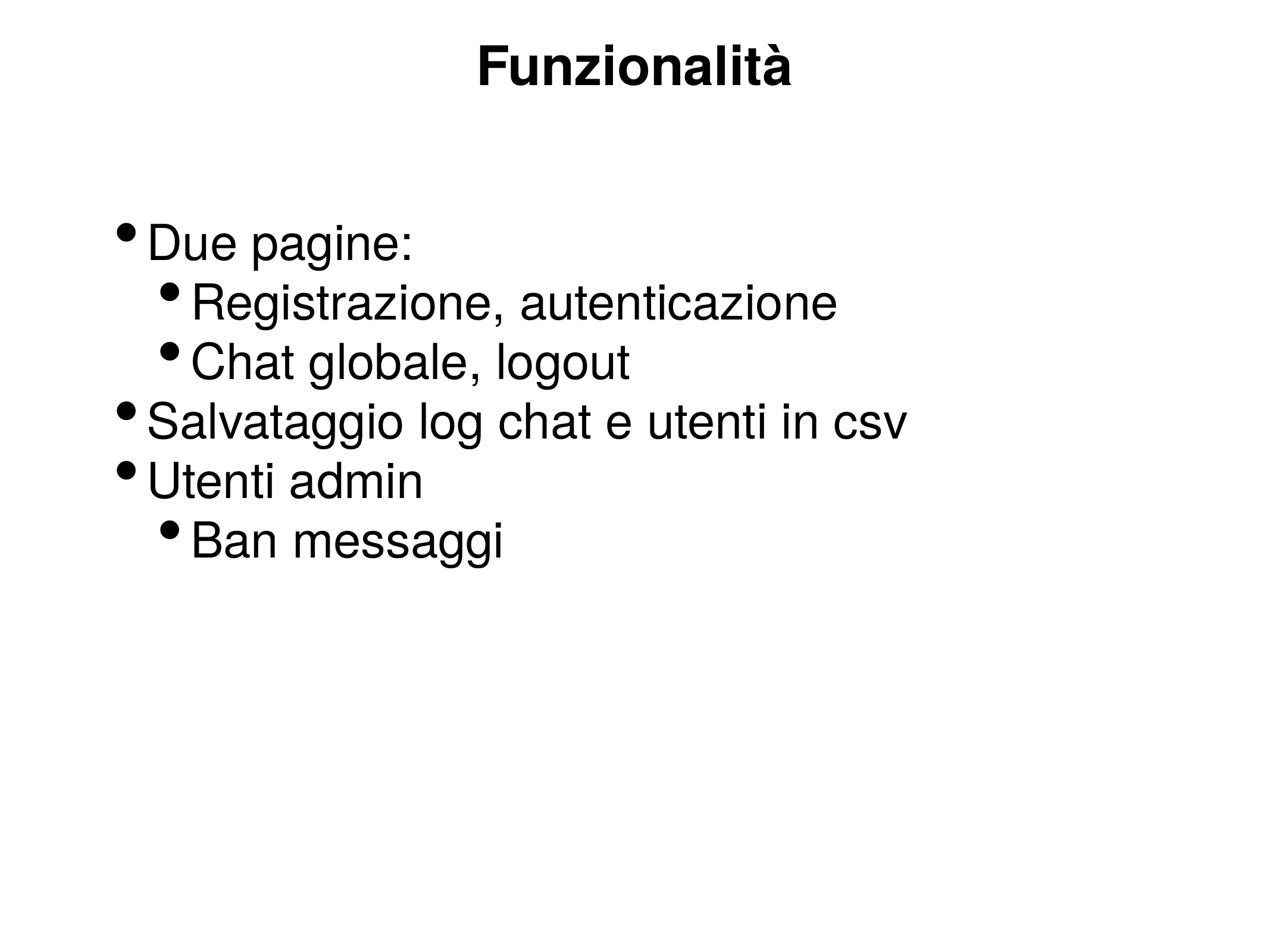

Funzionalità
Due pagine:
Registrazione, autenticazione
Chat globale, logout
Salvataggio log chat e utenti in csv
Utenti admin
Ban messaggi